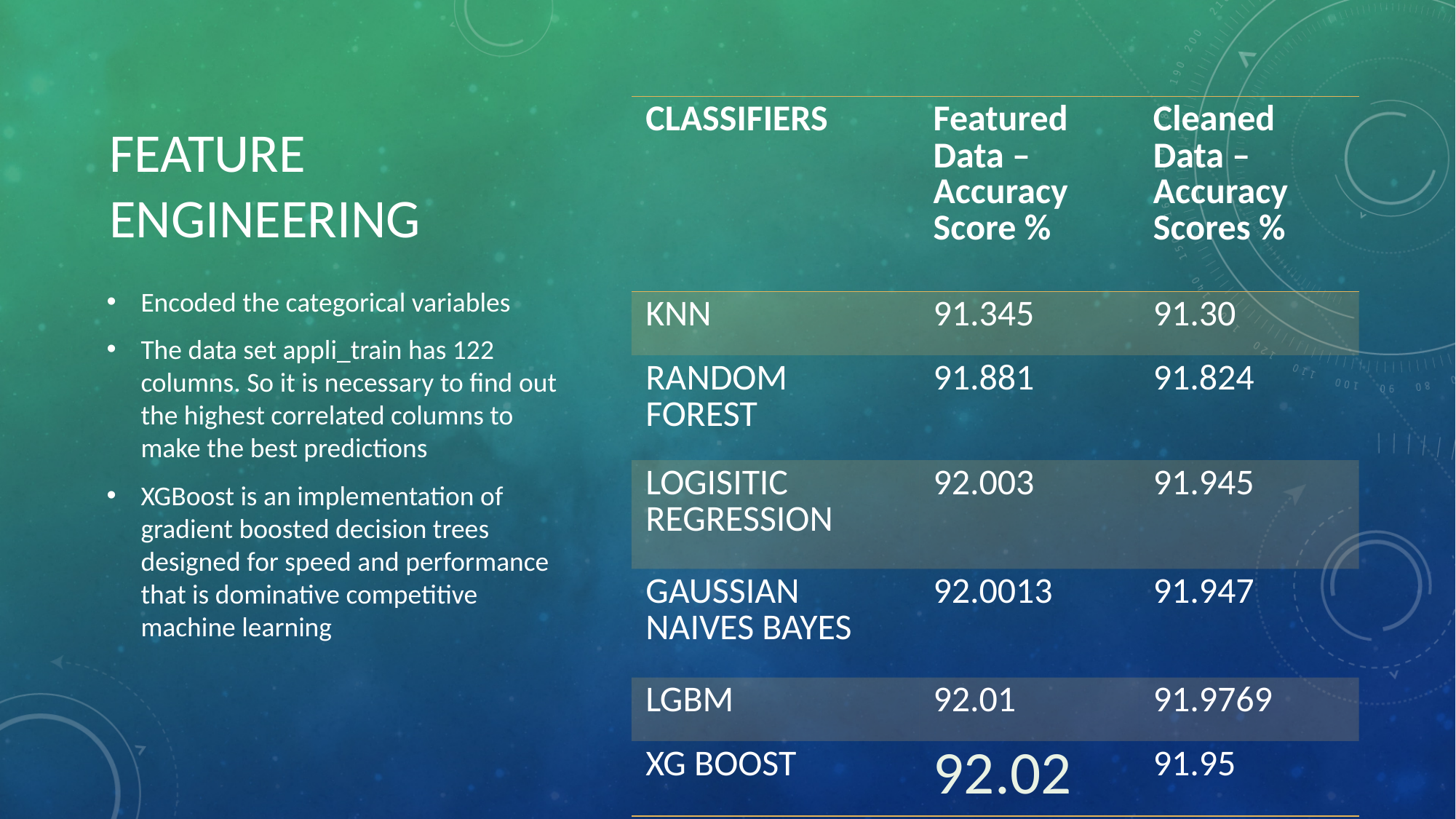

# Feature engineering
| CLASSIFIERS | Featured Data – Accuracy Score % | Cleaned Data – Accuracy Scores % |
| --- | --- | --- |
| KNN | 91.345 | 91.30 |
| RANDOM FOREST | 91.881 | 91.824 |
| LOGISITIC REGRESSION | 92.003 | 91.945 |
| GAUSSIAN NAIVES BAYES | 92.0013 | 91.947 |
| LGBM | 92.01 | 91.9769 |
| XG BOOST | 92.02 | 91.95 |
Encoded the categorical variables
The data set appli_train has 122 columns. So it is necessary to find out the highest correlated columns to make the best predictions
XGBoost is an implementation of gradient boosted decision trees designed for speed and performance that is dominative competitive machine learning